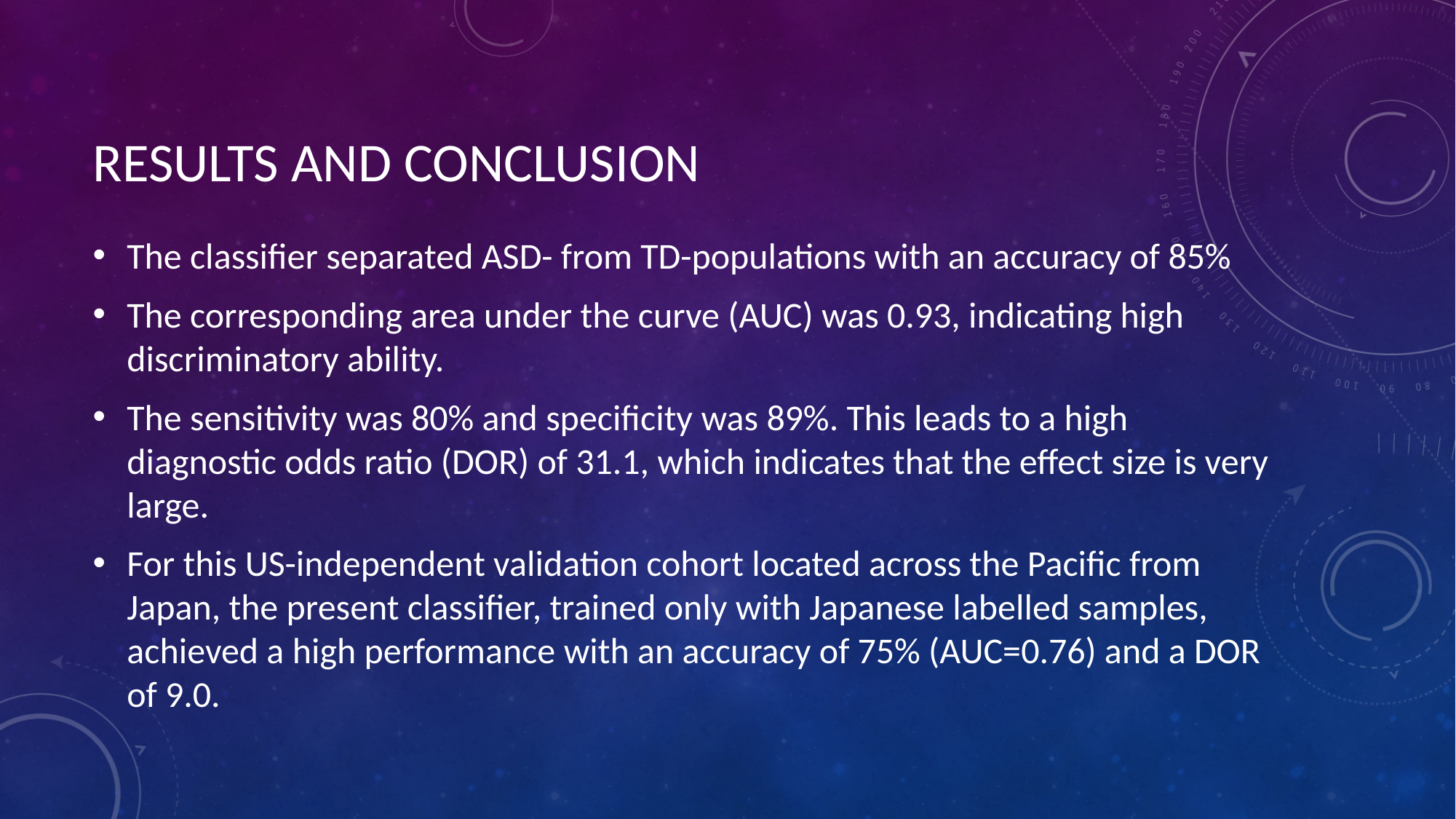

# Results and conclusion
The classifier separated ASD- from TD-populations with an accuracy of 85%
The corresponding area under the curve (AUC) was 0.93, indicating high discriminatory ability.
The sensitivity was 80% and specificity was 89%. This leads to a high diagnostic odds ratio (DOR) of 31.1, which indicates that the effect size is very large.
For this US-independent validation cohort located across the Pacific from Japan, the present classifier, trained only with Japanese labelled samples, achieved a high performance with an accuracy of 75% (AUC=0.76) and a DOR of 9.0.